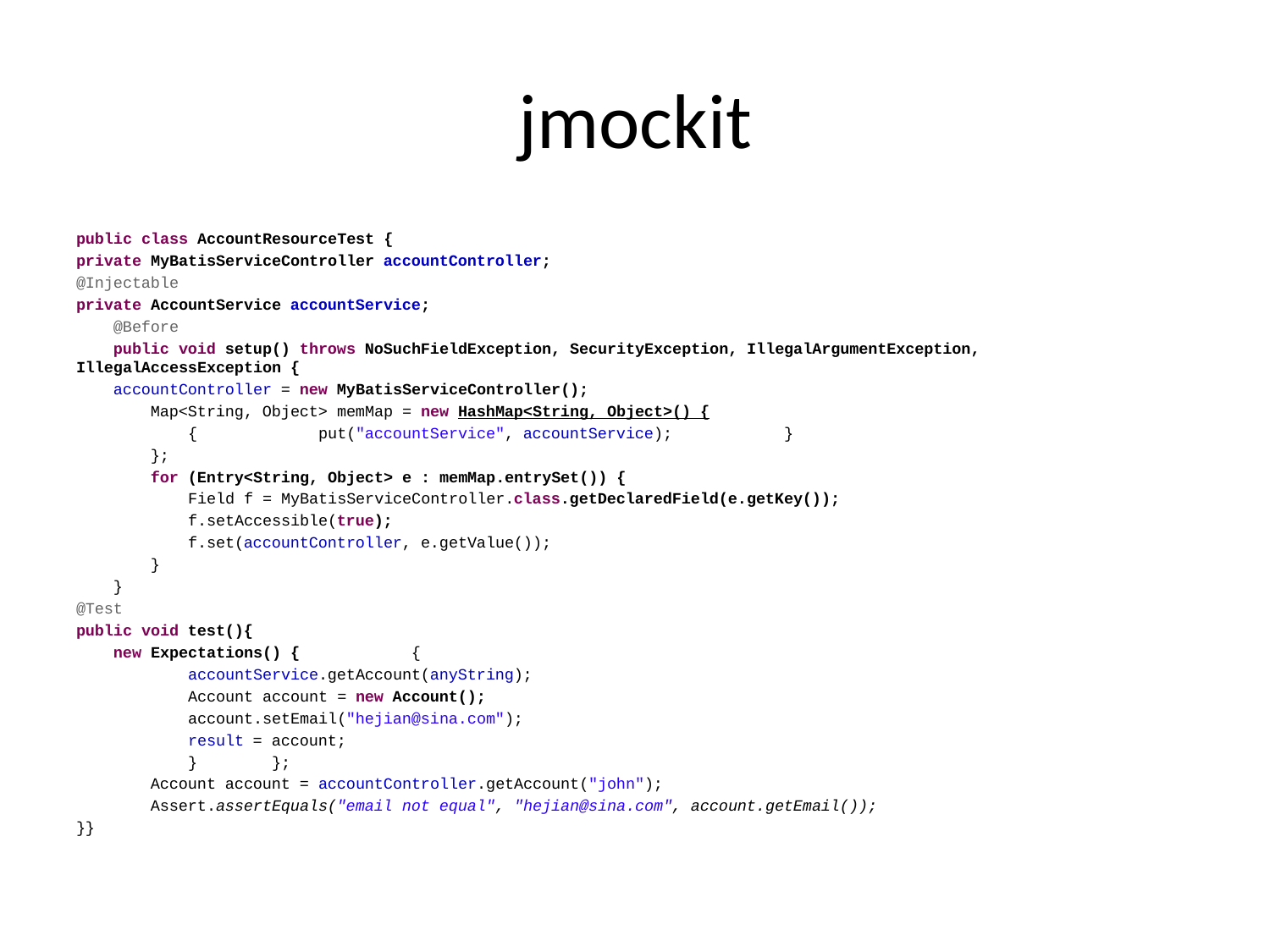

# jmockit
public class AccountResourceTest {
private MyBatisServiceController accountController;
@Injectable
private AccountService accountService;
    @Before
    public void setup() throws NoSuchFieldException, SecurityException, IllegalArgumentException, IllegalAccessException {
    accountController = new MyBatisServiceController();
        Map<String, Object> memMap = new HashMap<String, Object>() {
            {             put("accountService", accountService);            }
        };
        for (Entry<String, Object> e : memMap.entrySet()) {
            Field f = MyBatisServiceController.class.getDeclaredField(e.getKey());
            f.setAccessible(true);
            f.set(accountController, e.getValue());
        }
    }
@Test
public void test(){
    new Expectations() {            {
            accountService.getAccount(anyString);
            Account account = new Account();
            account.setEmail("hejian@sina.com");
            result = account;
            }        };
        Account account = accountController.getAccount("john");
        Assert.assertEquals("email not equal", "hejian@sina.com", account.getEmail());
}}